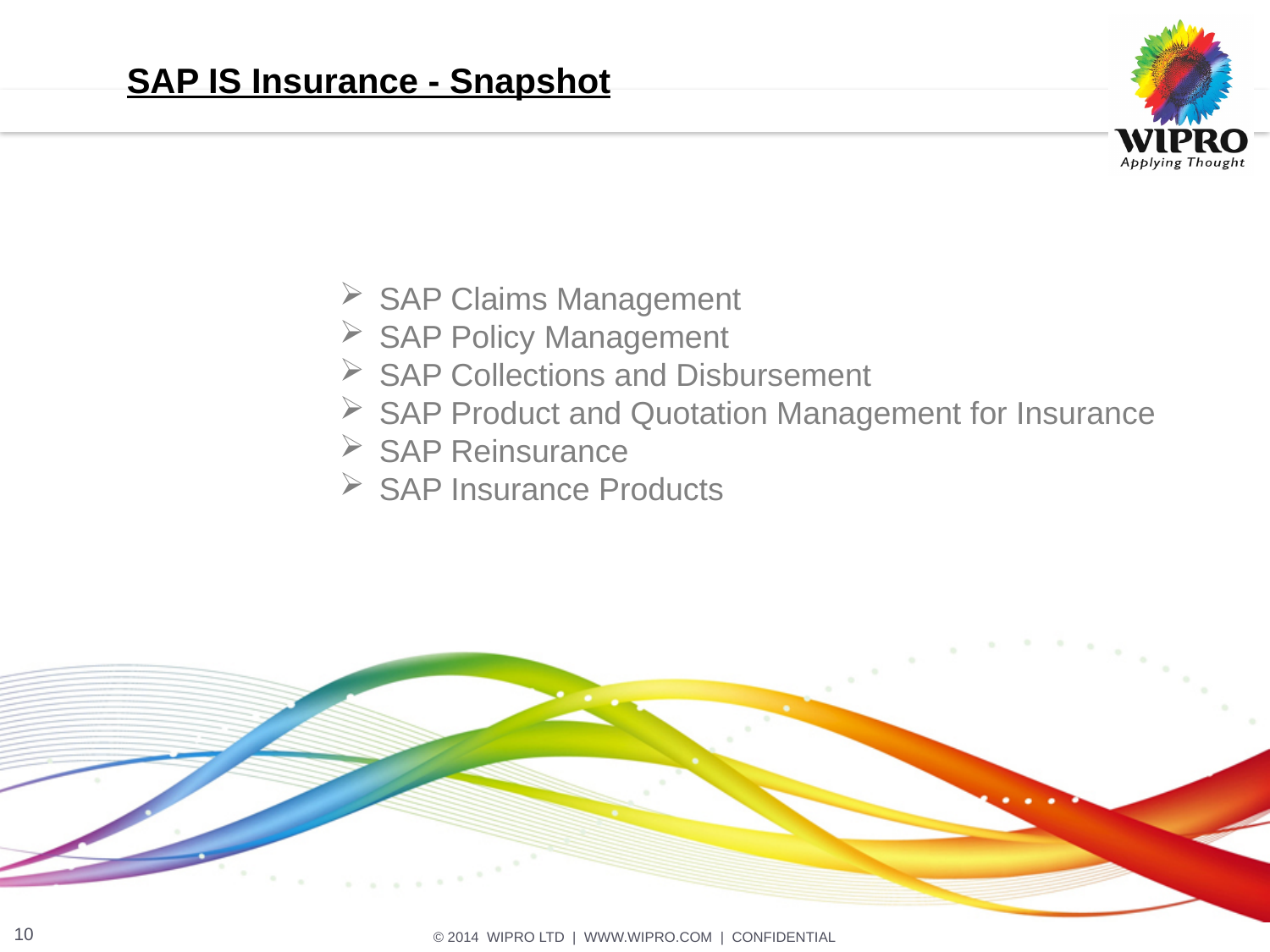

SAP IS Insurance - Snapshot

SAP Claims Management
SAP Policy Management
SAP Collections and Disbursement
SAP Product and Quotation Management for Insurance
SAP Reinsurance
SAP Insurance Products